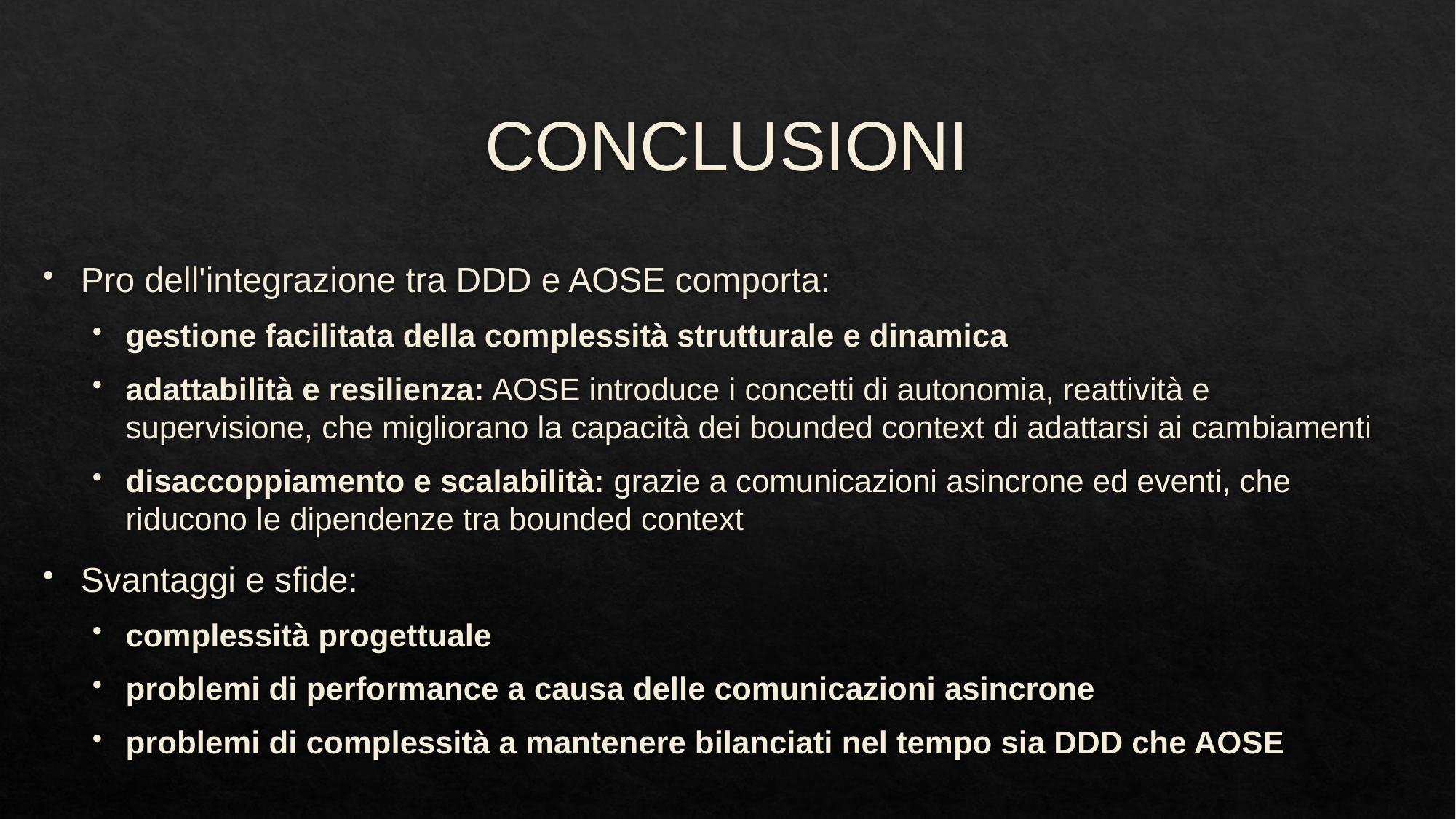

# CONCLUSIONI
Pro dell'integrazione tra DDD e AOSE comporta:
gestione facilitata della complessità strutturale e dinamica
adattabilità e resilienza: AOSE introduce i concetti di autonomia, reattività e supervisione, che migliorano la capacità dei bounded context di adattarsi ai cambiamenti
disaccoppiamento e scalabilità: grazie a comunicazioni asincrone ed eventi, che riducono le dipendenze tra bounded context
Svantaggi e sfide:
complessità progettuale
problemi di performance a causa delle comunicazioni asincrone
problemi di complessità a mantenere bilanciati nel tempo sia DDD che AOSE